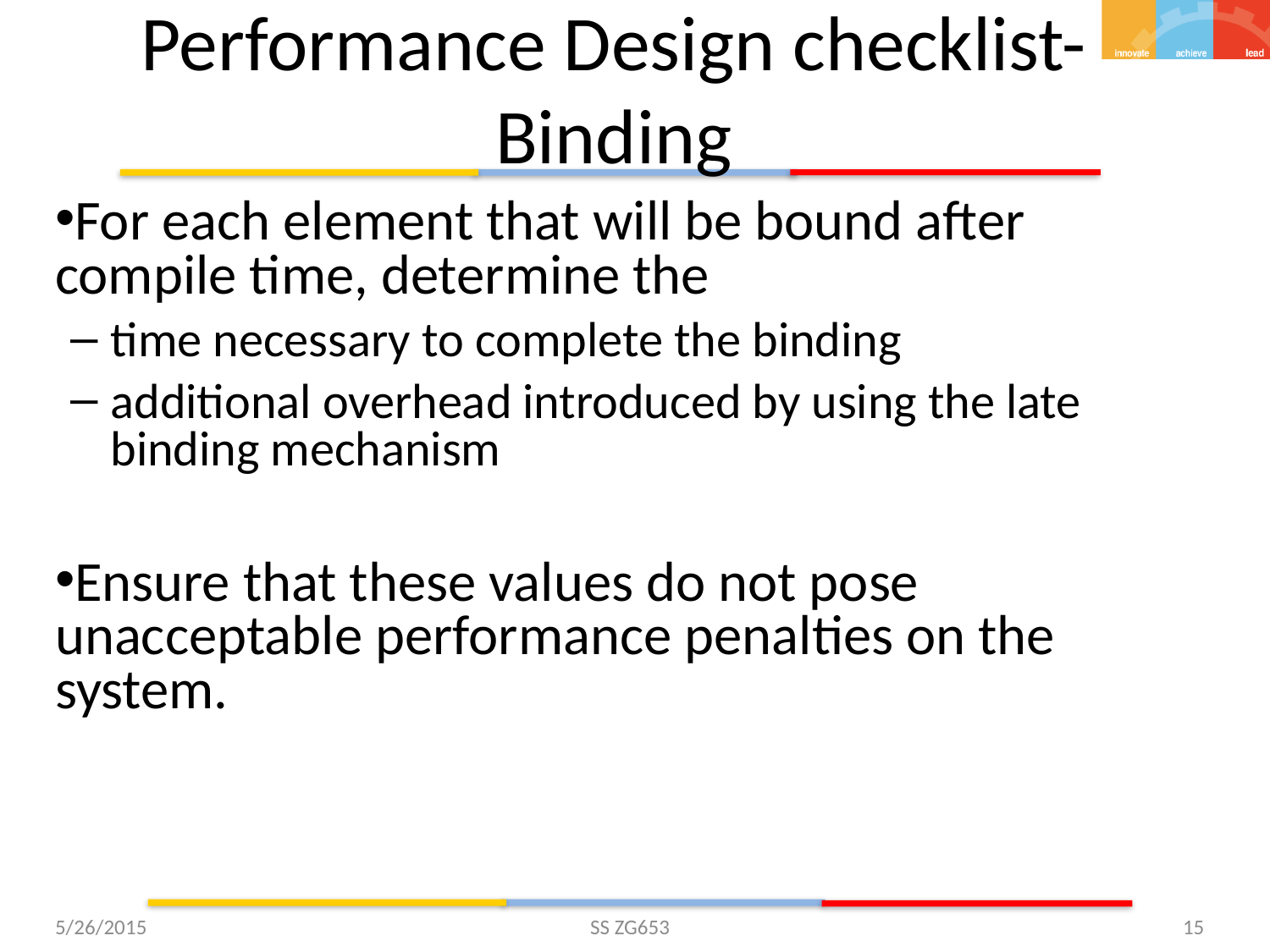

# Performance Design checklist- Binding
For each element that will be bound after compile time, determine the
time necessary to complete the binding
additional overhead introduced by using the late binding mechanism

Ensure that these values do not pose unacceptable performance penalties on the system.

5/26/2015
SS ZG653
15